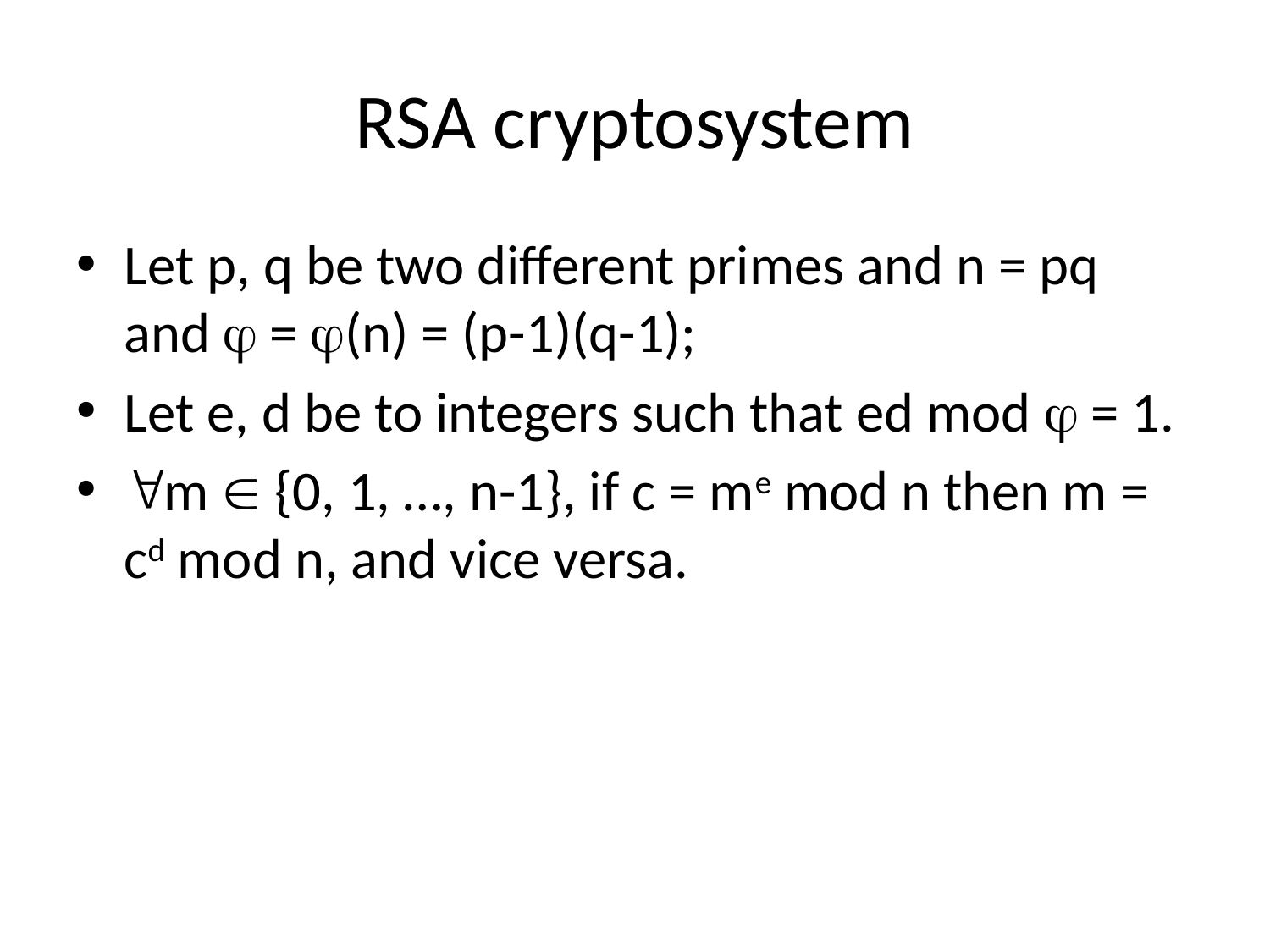

# RSA cryptosystem
Let p, q be two different primes and n = pq and ϕ = ϕ(n) = (p-1)(q-1);
Let e, d be to integers such that ed mod ϕ = 1.
∀m ∈ {0, 1, …, n-1}, if c = me mod n then m = cd mod n, and vice versa.